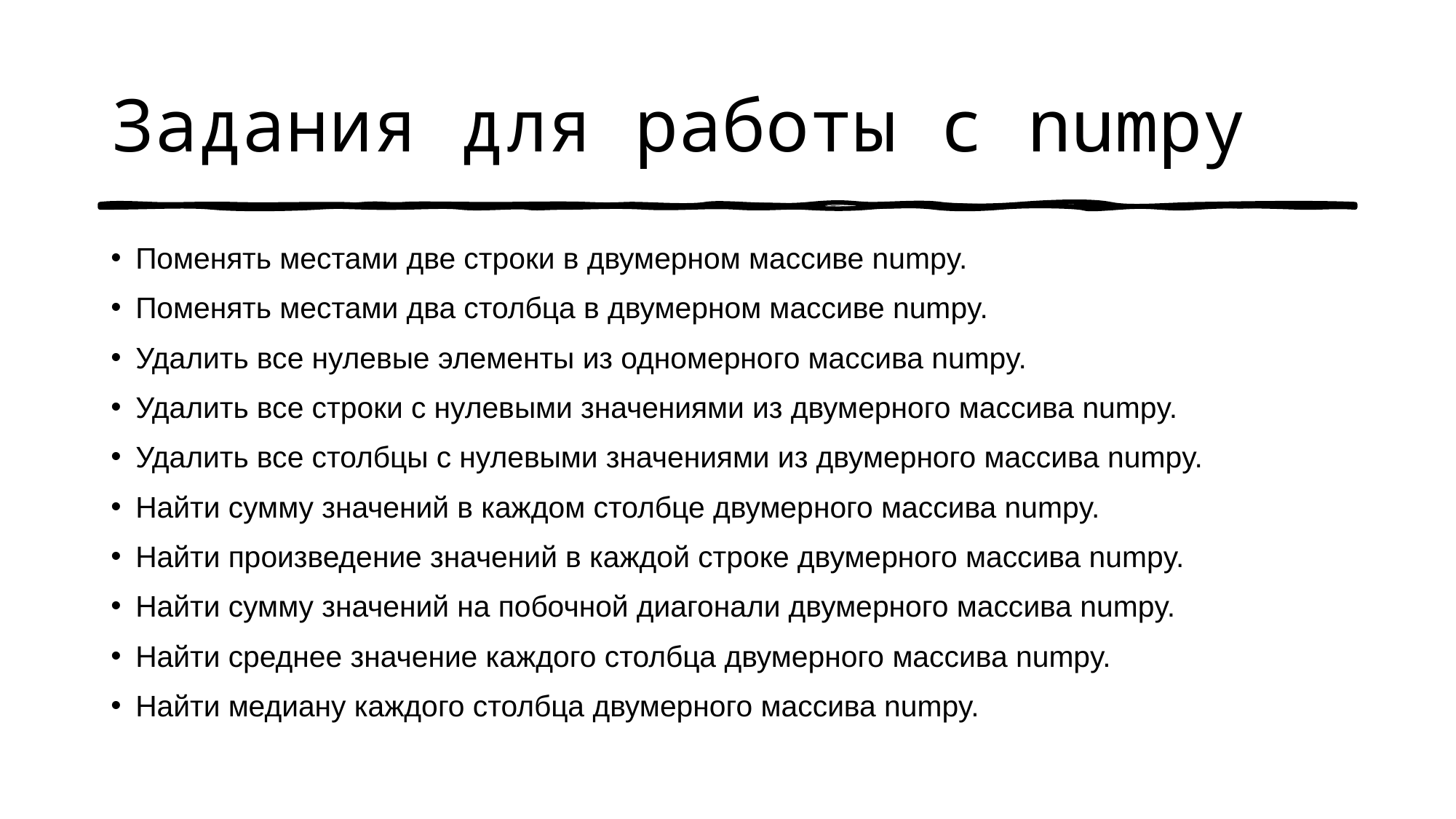

# Задания для работы с numpy
Поменять местами две строки в двумерном массиве numpy.
Поменять местами два столбца в двумерном массиве numpy.
Удалить все нулевые элементы из одномерного массива numpy.
Удалить все строки с нулевыми значениями из двумерного массива numpy.
Удалить все столбцы с нулевыми значениями из двумерного массива numpy.
Найти сумму значений в каждом столбце двумерного массива numpy.
Найти произведение значений в каждой строке двумерного массива numpy.
Найти сумму значений на побочной диагонали двумерного массива numpy.
Найти среднее значение каждого столбца двумерного массива numpy.
Найти медиану каждого столбца двумерного массива numpy.